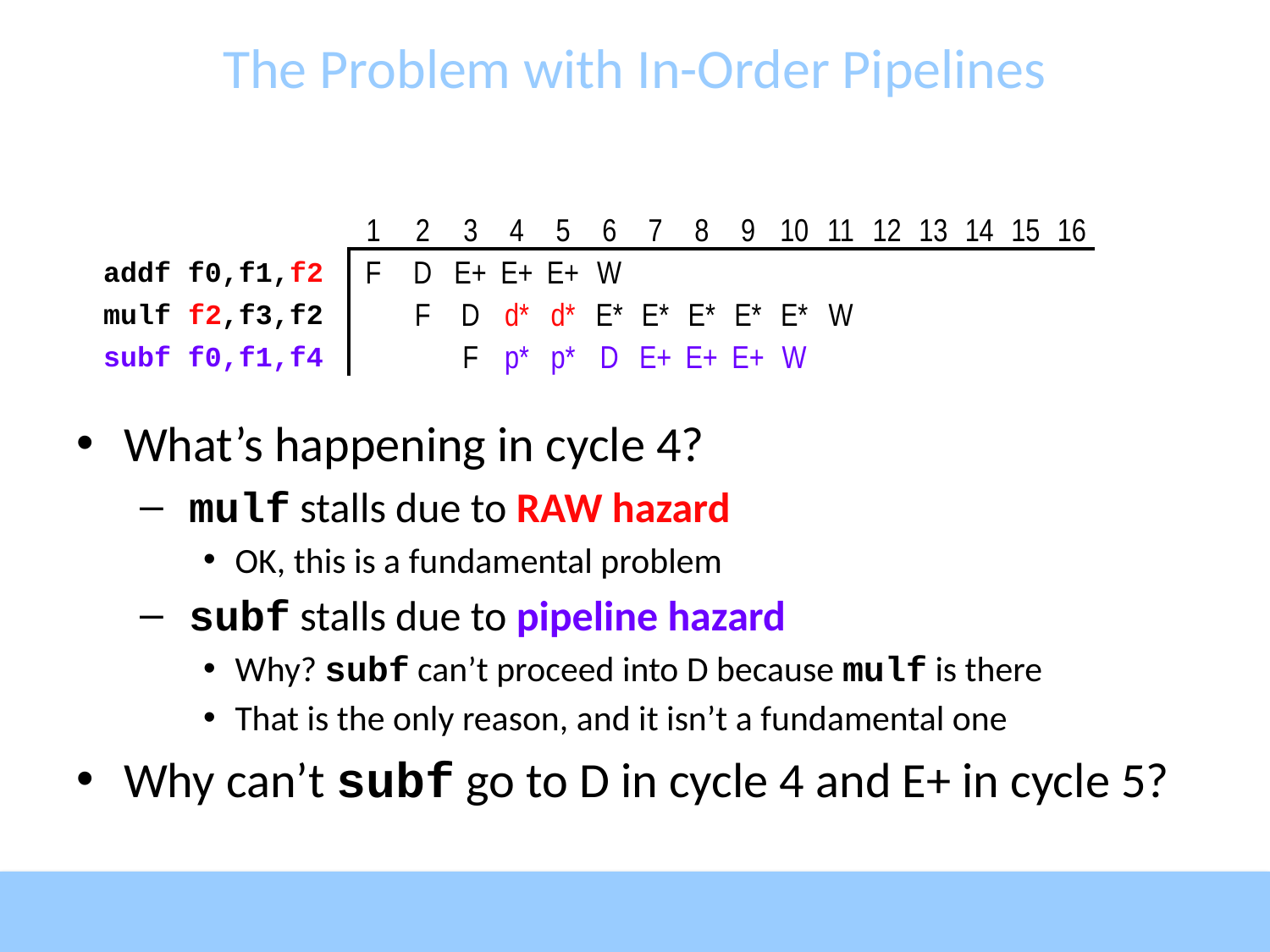

# The Problem with In-Order Pipelines
|  | 1 | 2 | 3 | 4 | 5 | 6 | 7 | 8 | 9 | 10 | 11 | 12 | 13 | 14 | 15 | 16 |
| --- | --- | --- | --- | --- | --- | --- | --- | --- | --- | --- | --- | --- | --- | --- | --- | --- |
| addf f0,f1,f2 | F | D | E+ | E+ | E+ | W |  |  |  |  |  |  |  |  |  |  |
| mulf f2,f3,f2 |  | F | D | d\* | d\* | E\* | E\* | E\* | E\* | E\* | W |  |  |  |  |  |
| subf f0,f1,f4 |  |  | F | p\* | p\* | D | E+ | E+ | E+ | W |  |  |  |  |  |  |
What’s happening in cycle 4?
 mulf stalls due to RAW hazard
OK, this is a fundamental problem
 subf stalls due to pipeline hazard
Why? subf can’t proceed into D because mulf is there
That is the only reason, and it isn’t a fundamental one
Why can’t subf go to D in cycle 4 and E+ in cycle 5?